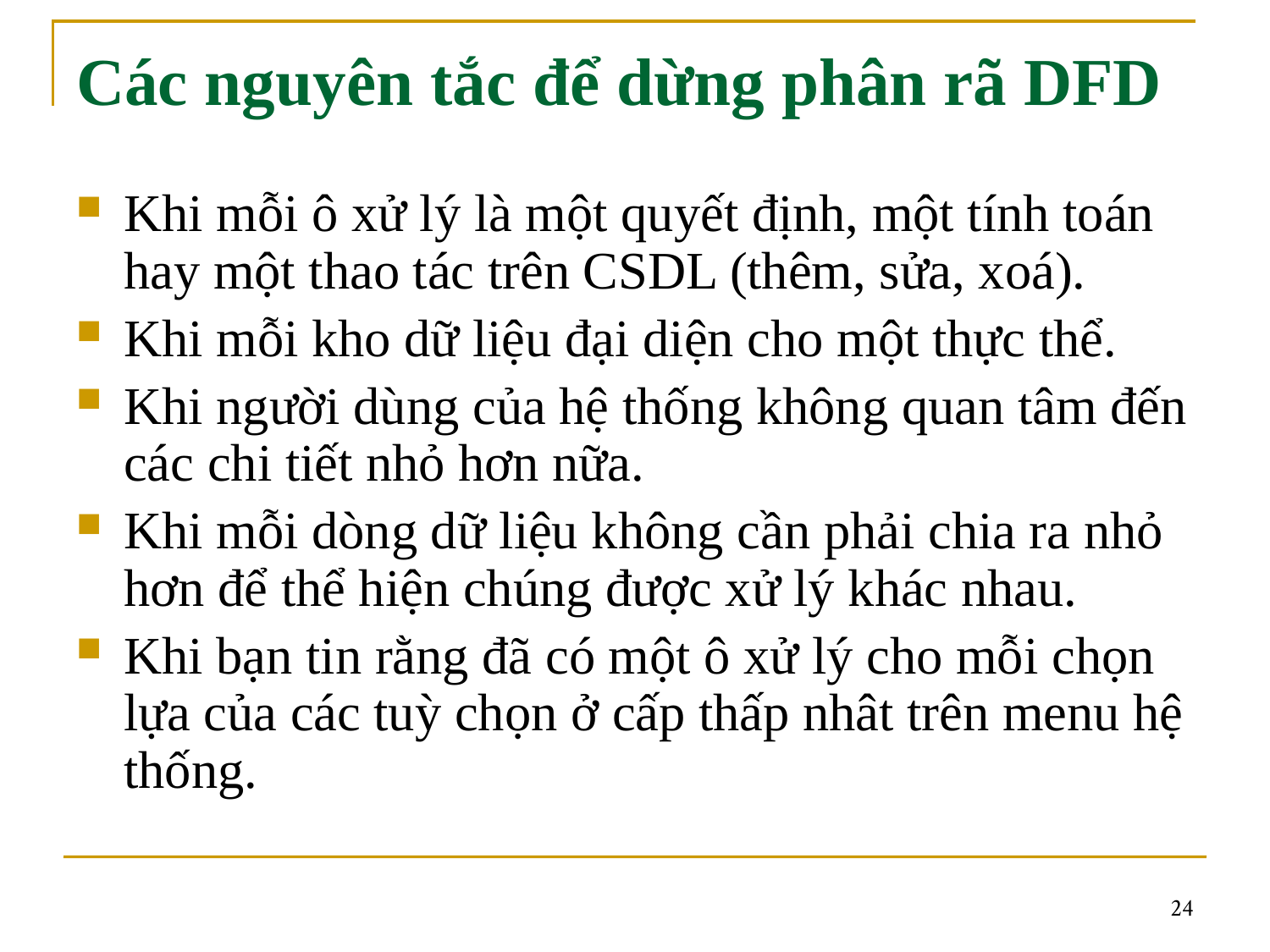

# Các nguyên tắc để dừng phân rã DFD
Khi mỗi ô xử lý là một quyết định, một tính toán hay một thao tác trên CSDL (thêm, sửa, xoá).
Khi mỗi kho dữ liệu đại diện cho một thực thể.
Khi người dùng của hệ thống không quan tâm đến các chi tiết nhỏ hơn nữa.
Khi mỗi dòng dữ liệu không cần phải chia ra nhỏ hơn để thể hiện chúng được xử lý khác nhau.
Khi bạn tin rằng đã có một ô xử lý cho mỗi chọn lựa của các tuỳ chọn ở cấp thấp nhât trên menu hệ thống.
24